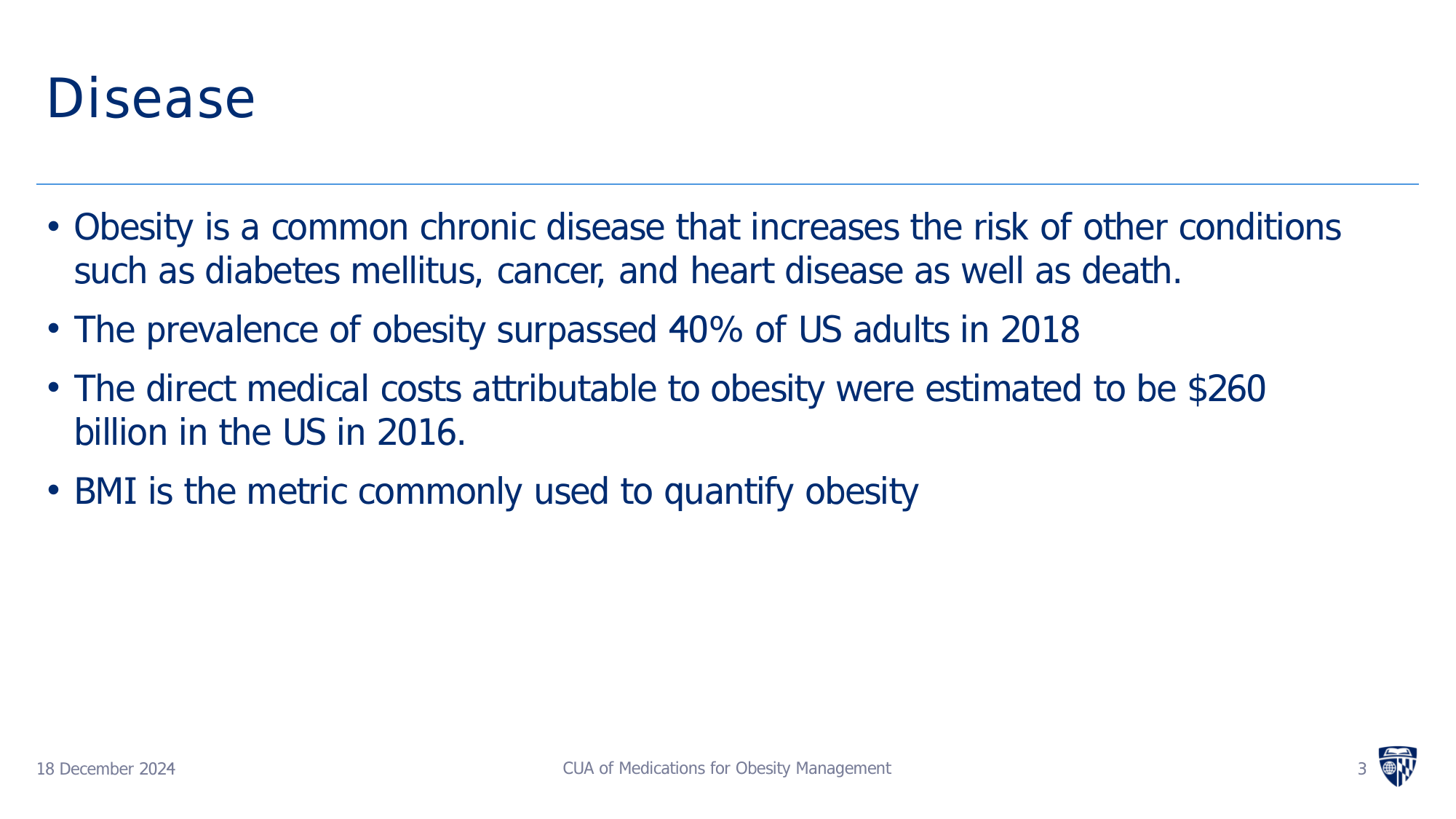

# Disease
Obesity is a common chronic disease that increases the risk of other conditions such as diabetes mellitus, cancer, and heart disease as well as death.
The prevalence of obesity surpassed 40% of US adults in 2018
The direct medical costs attributable to obesity were estimated to be $260 billion in the US in 2016.
BMI is the metric commonly used to quantify obesity

CUA of Medications for Obesity Management
3
18 December 2024